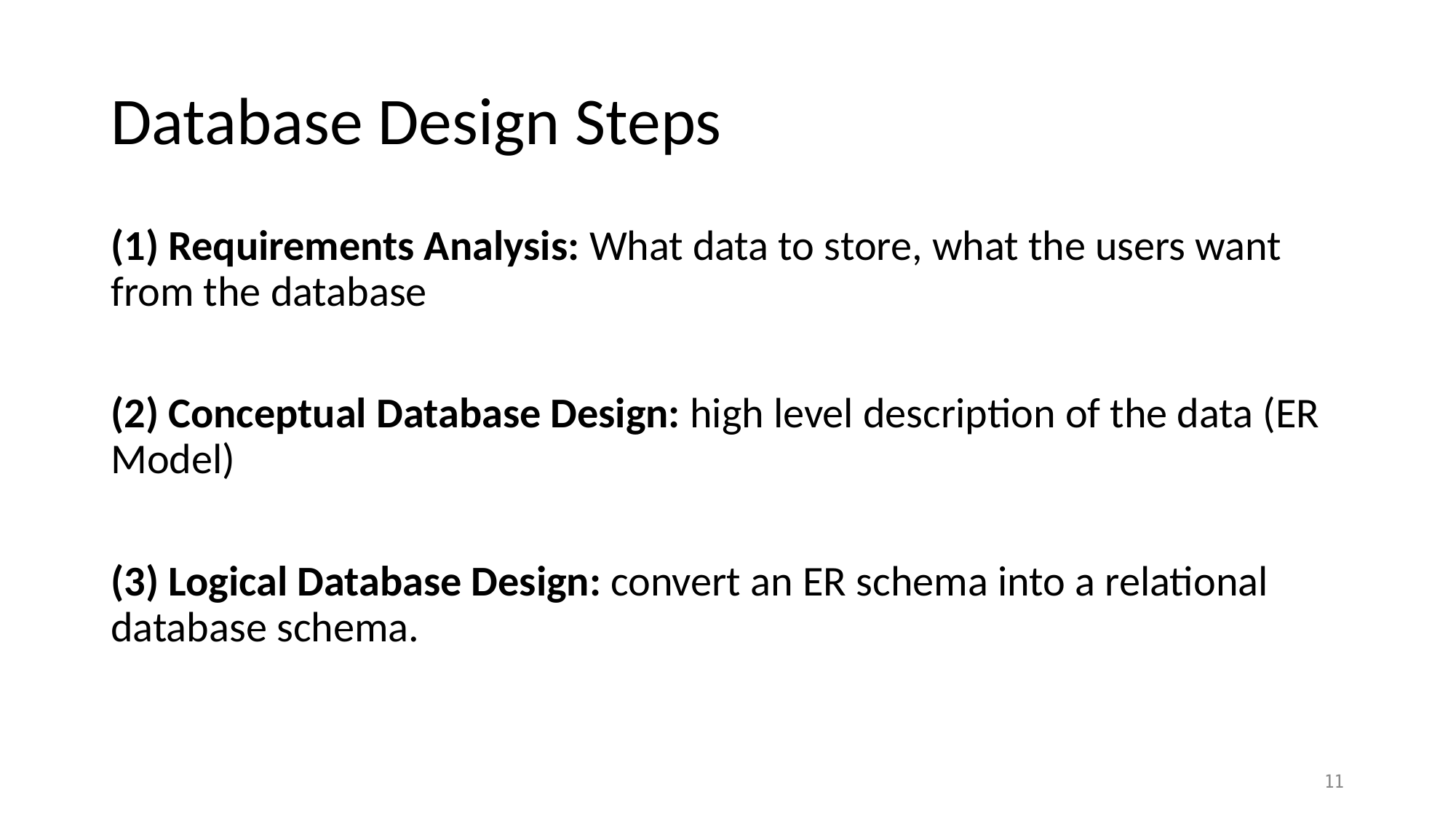

# Database Design Steps
(1) Requirements Analysis: What data to store, what the users want from the database

(2) Conceptual Database Design: high level description of the data (ER Model)

(3) Logical Database Design: convert an ER schema into a relational database schema.
11